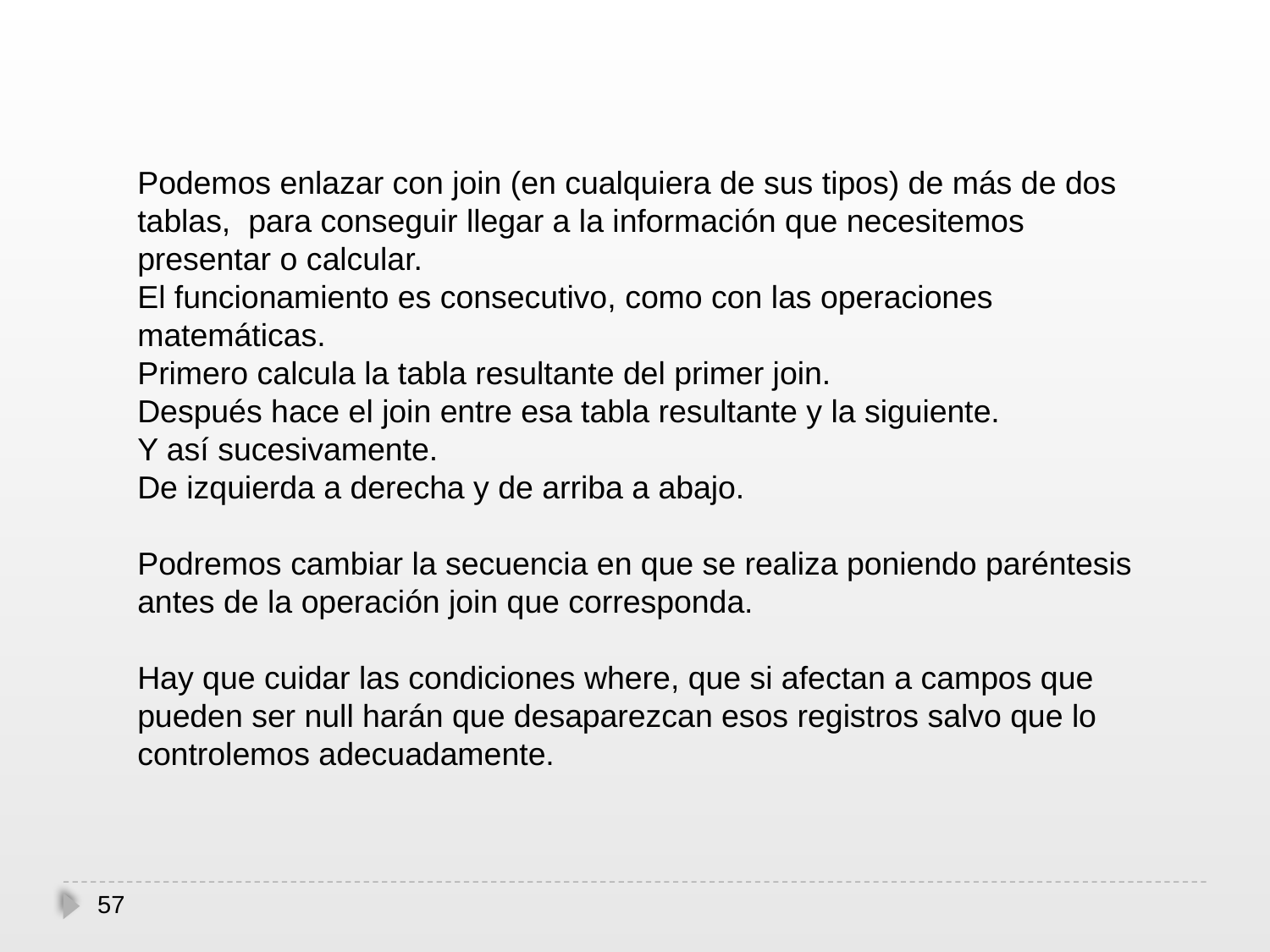

Podemos enlazar con join (en cualquiera de sus tipos) de más de dos tablas,  para conseguir llegar a la información que necesitemos presentar o calcular.
El funcionamiento es consecutivo, como con las operaciones matemáticas.
Primero calcula la tabla resultante del primer join.
Después hace el join entre esa tabla resultante y la siguiente.
Y así sucesivamente.
De izquierda a derecha y de arriba a abajo.

Podremos cambiar la secuencia en que se realiza poniendo paréntesis antes de la operación join que corresponda.

Hay que cuidar las condiciones where, que si afectan a campos que pueden ser null harán que desaparezcan esos registros salvo que lo controlemos adecuadamente.
57